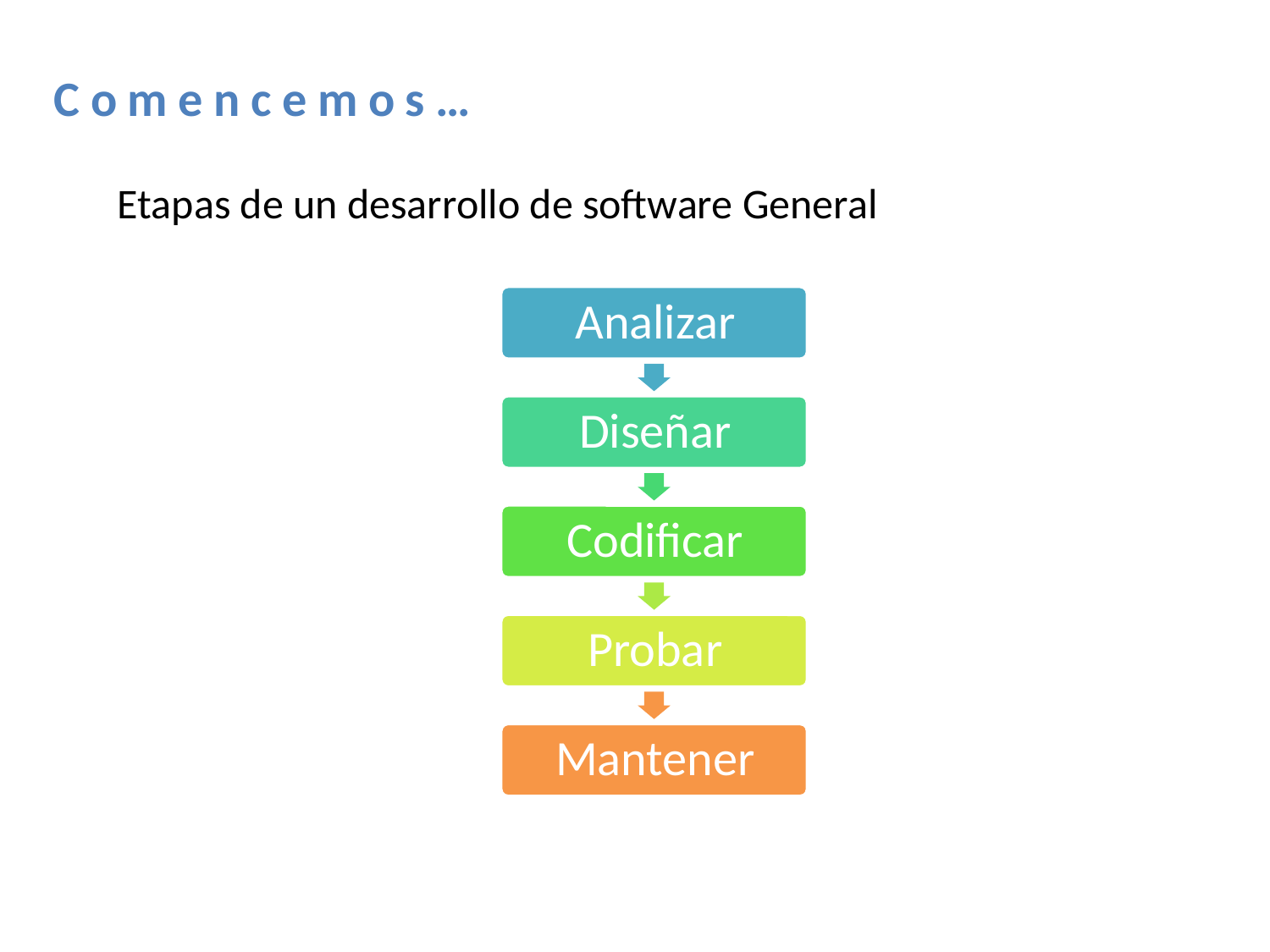

Comencemos…
Etapas de un desarrollo de software General

Analizar

Diseñar

Codificar

Probar

Mantener